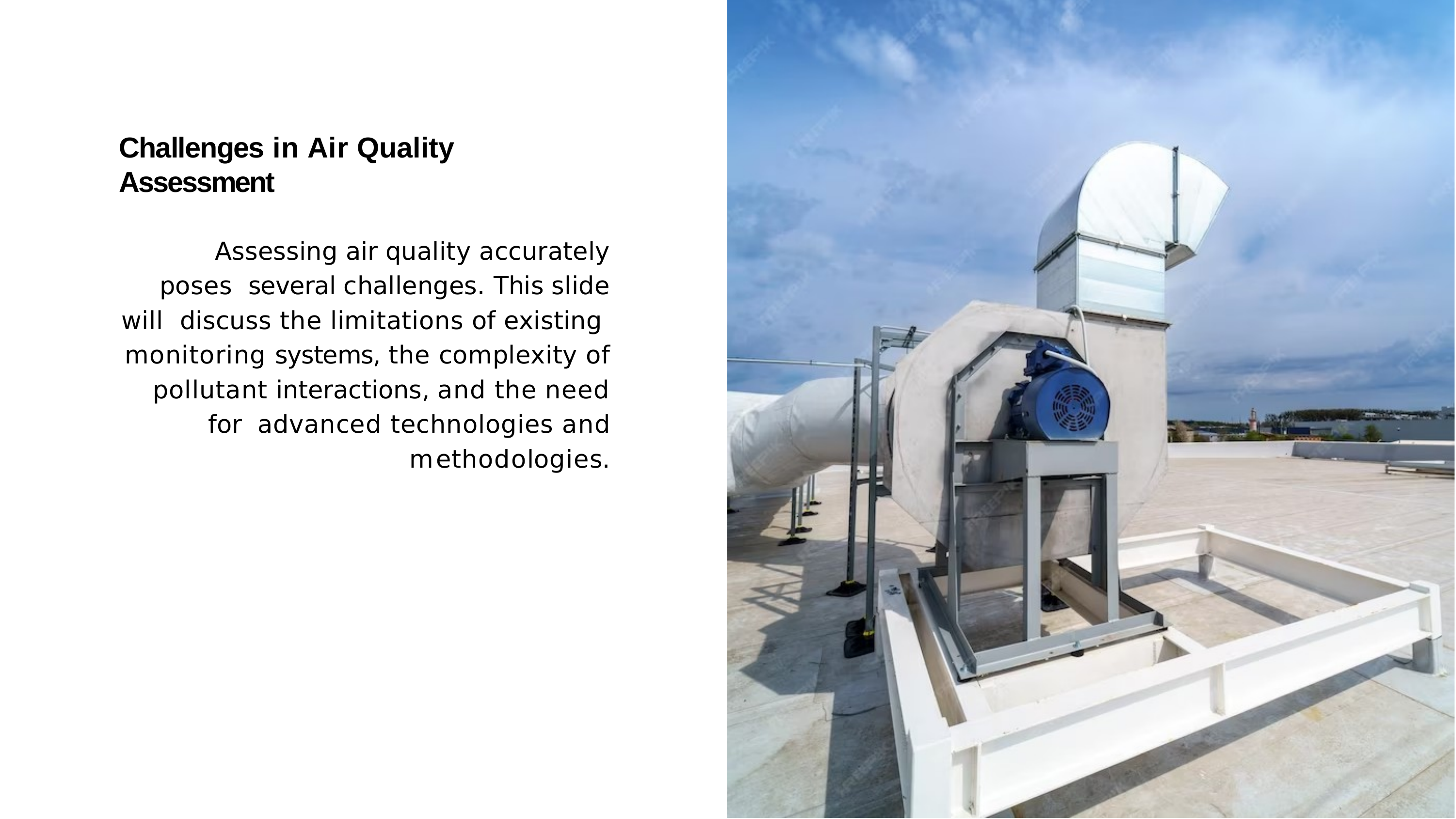

# Challenges in Air Quality Assessment
Assessing air quality accurately poses  several challenges. This slide will  discuss the limitations of existing  monitoring systems, the complexity of  pollutant interactions, and the need for  advanced technologies and
methodologies.